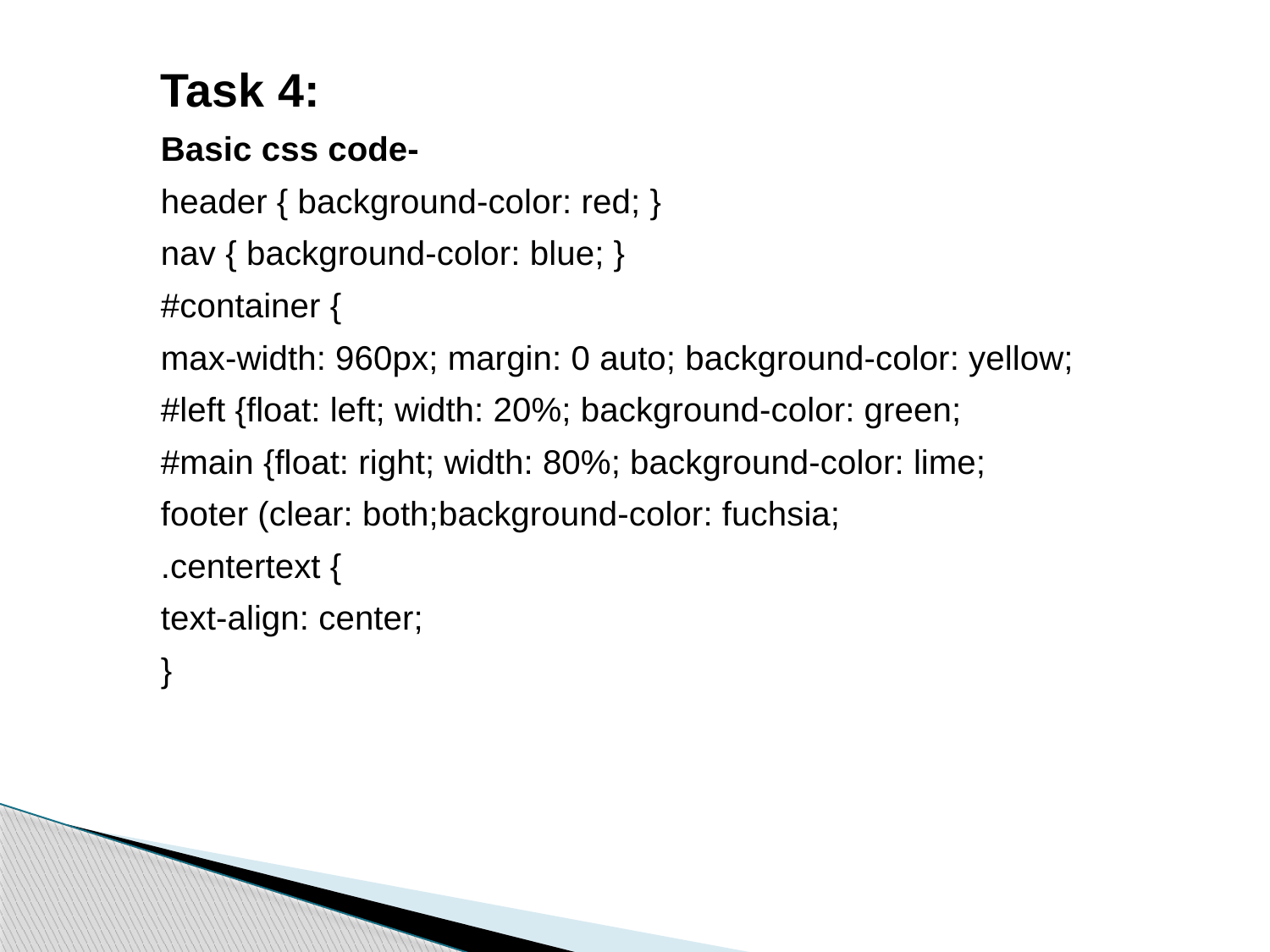

Task 4:
Basic css code-
header { background-color: red; }
nav { background-color: blue; }
#container {
max-width: 960px; margin: 0 auto; background-color: yellow;
#left {float: left; width: 20%; background-color: green;
#main {float: right; width: 80%; background-color: lime;
footer (clear: both;background-color: fuchsia;
.centertext {
text-align: center;
}